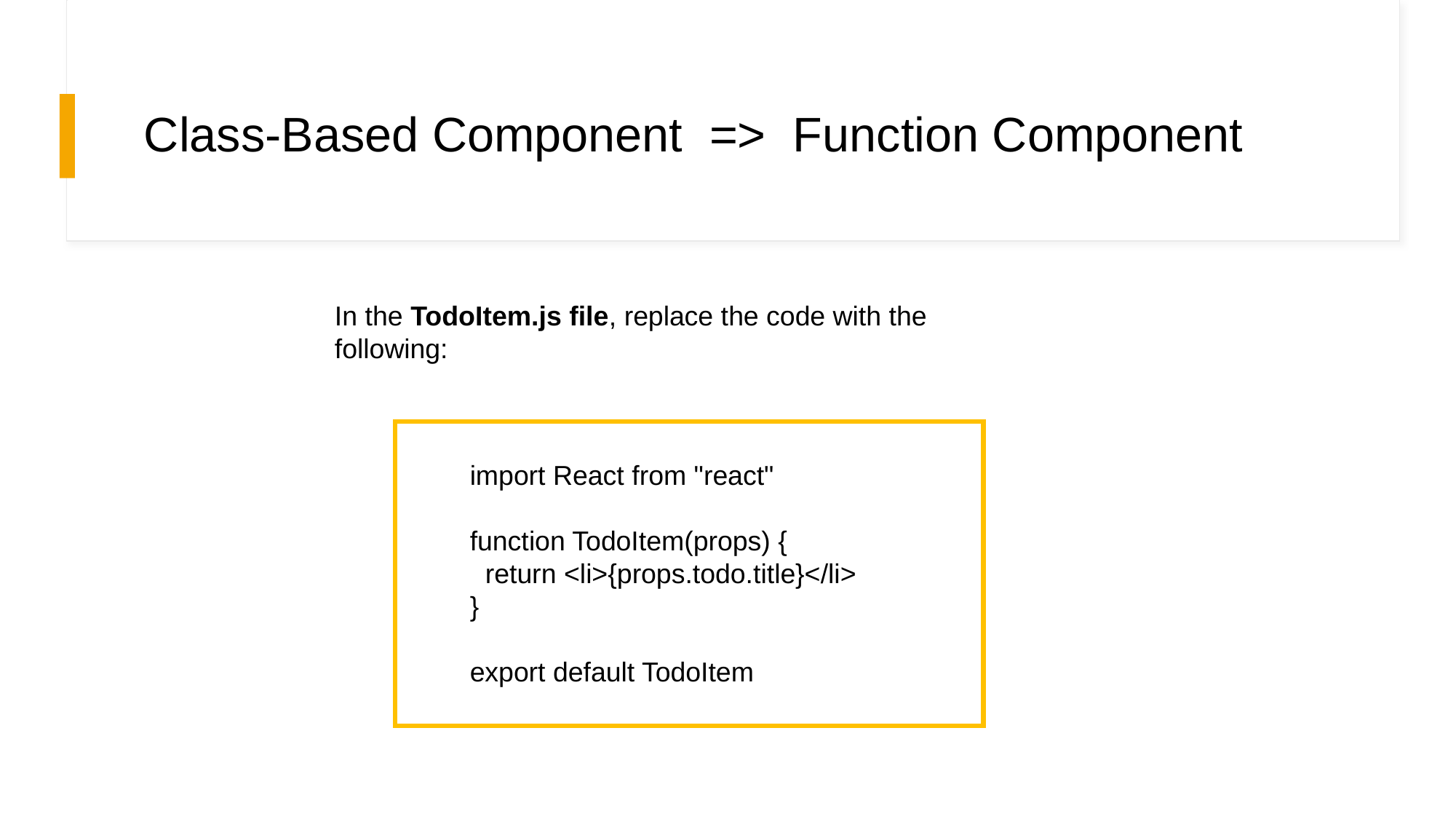

# Class-Based Component  =>  Function Component
In the TodoItem.js file, replace the code with the following:

import React from "react"

function TodoItem(props) {
  return <li>{props.todo.title}</li>
}

export default TodoItem